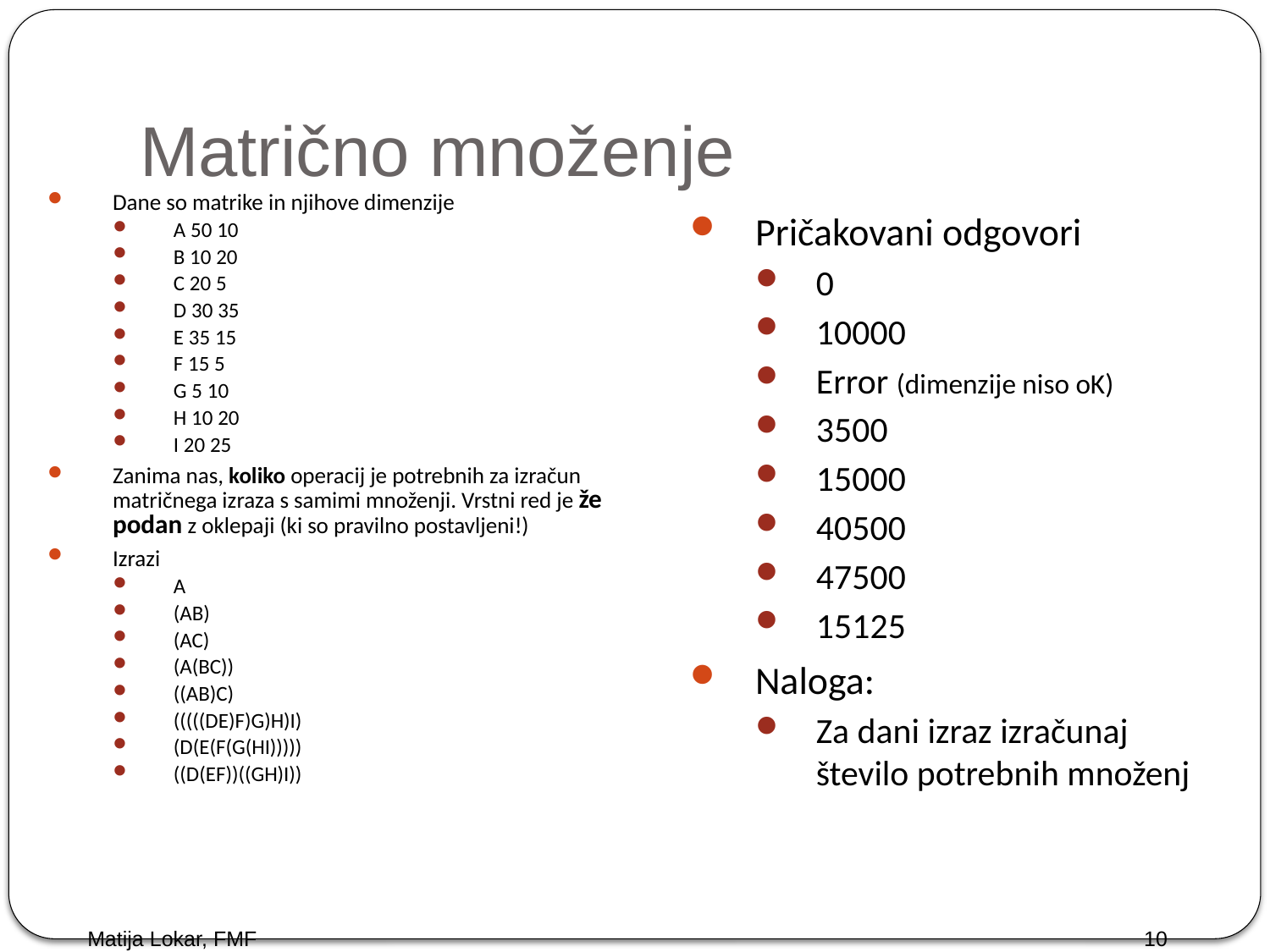

Matrično množenje
Dane so matrike in njihove dimenzije
A 50 10
B 10 20
C 20 5
D 30 35
E 35 15
F 15 5
G 5 10
H 10 20
I 20 25
Zanima nas, koliko operacij je potrebnih za izračun matričnega izraza s samimi množenji. Vrstni red je že podan z oklepaji (ki so pravilno postavljeni!)
Izrazi
A
(AB)
(AC)
(A(BC))
((AB)C)
(((((DE)F)G)H)I)
(D(E(F(G(HI)))))
((D(EF))((GH)I))
Pričakovani odgovori
0
10000
Error (dimenzije niso oK)
3500
15000
40500
47500
15125
Naloga:
Za dani izraz izračunaj število potrebnih množenj
Matija Lokar, FMF

10